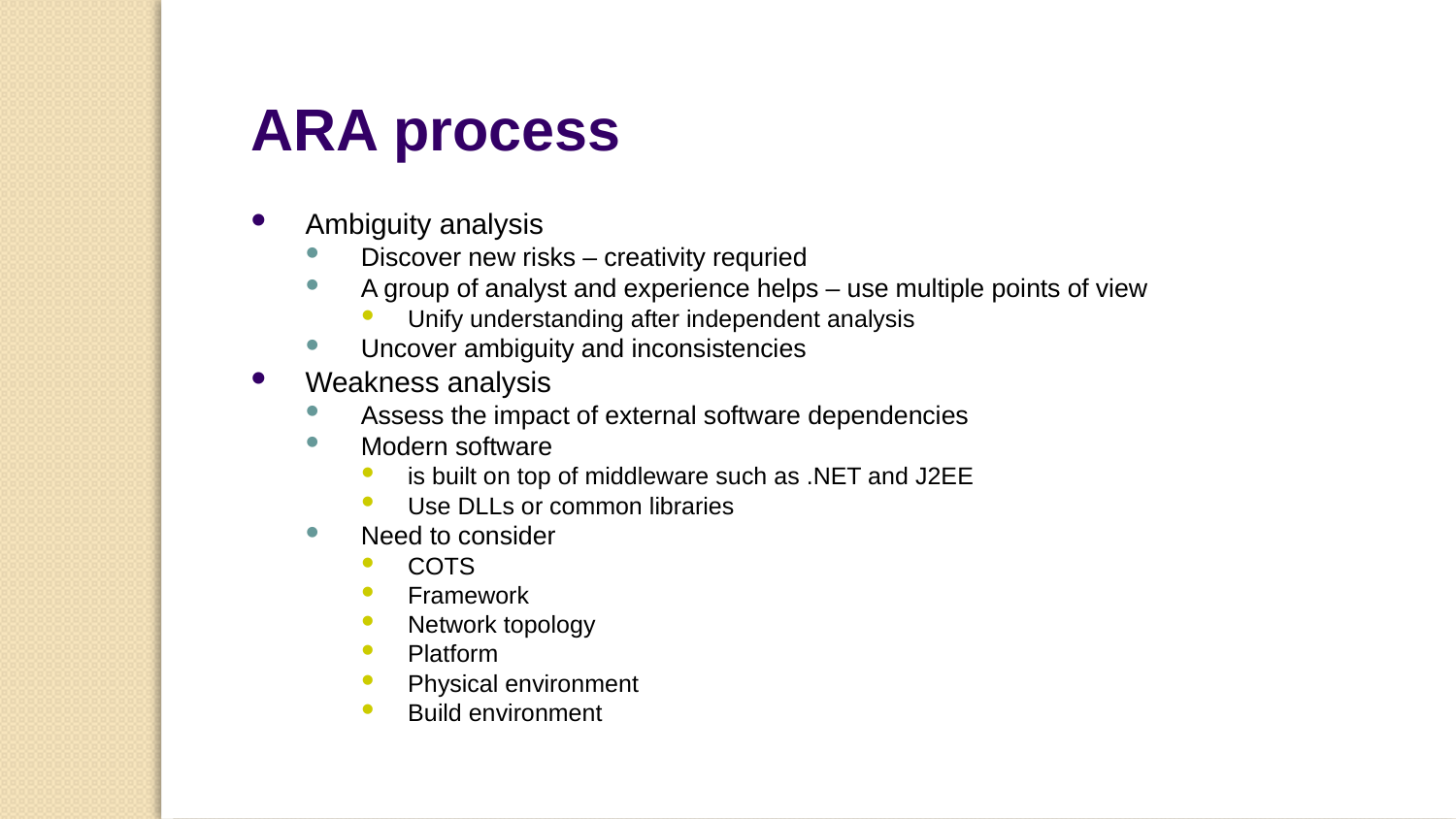

ARA process
Ambiguity analysis
Discover new risks – creativity requried
A group of analyst and experience helps – use multiple points of view
Unify understanding after independent analysis
Uncover ambiguity and inconsistencies
Weakness analysis
Assess the impact of external software dependencies
Modern software
is built on top of middleware such as .NET and J2EE
Use DLLs or common libraries
Need to consider
COTS
Framework
Network topology
Platform
Physical environment
Build environment